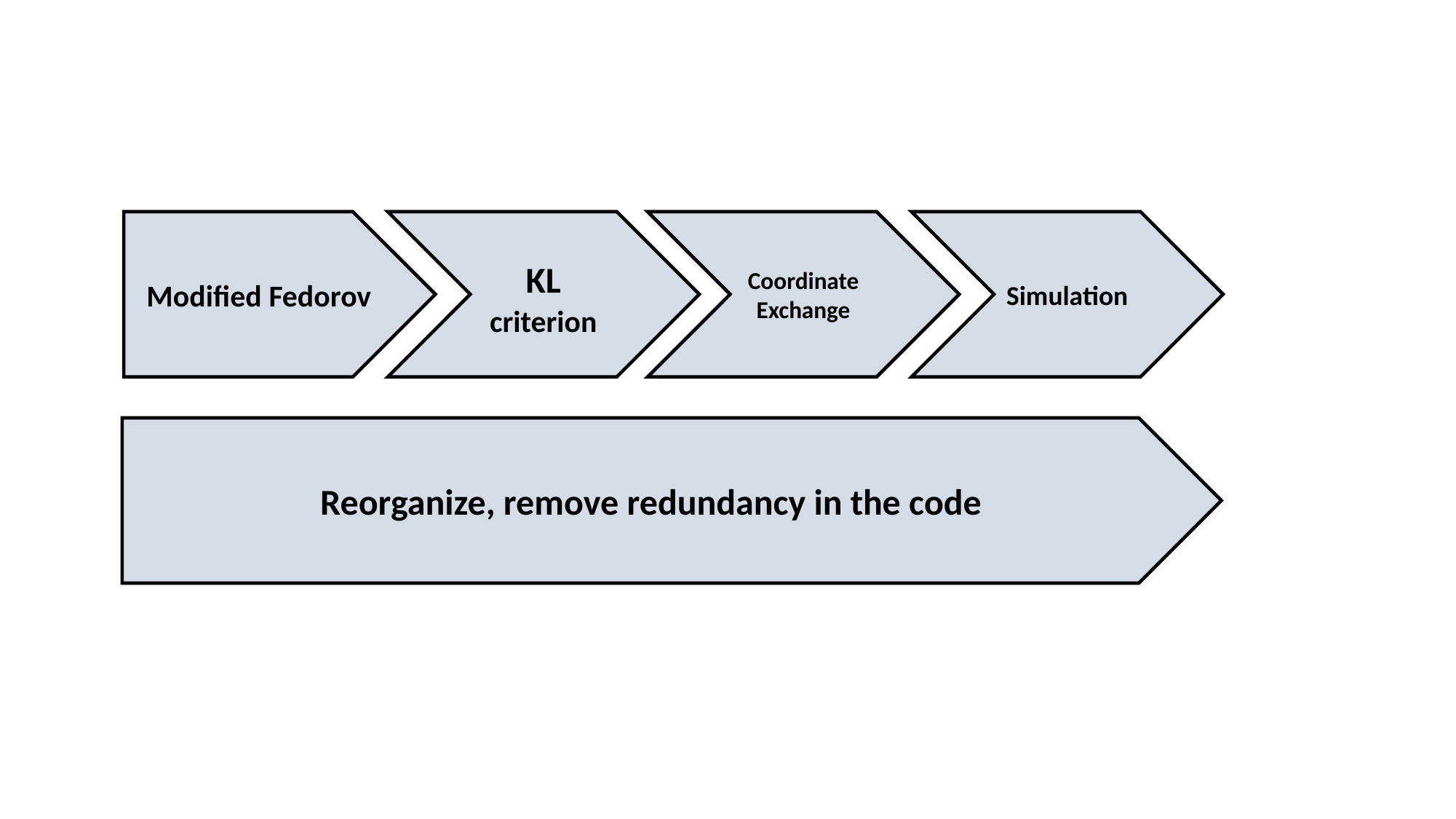

Modified Fedorov
KL criterion
Coordinate Exchange
Simulation
Reorganize, remove redundancy in the code